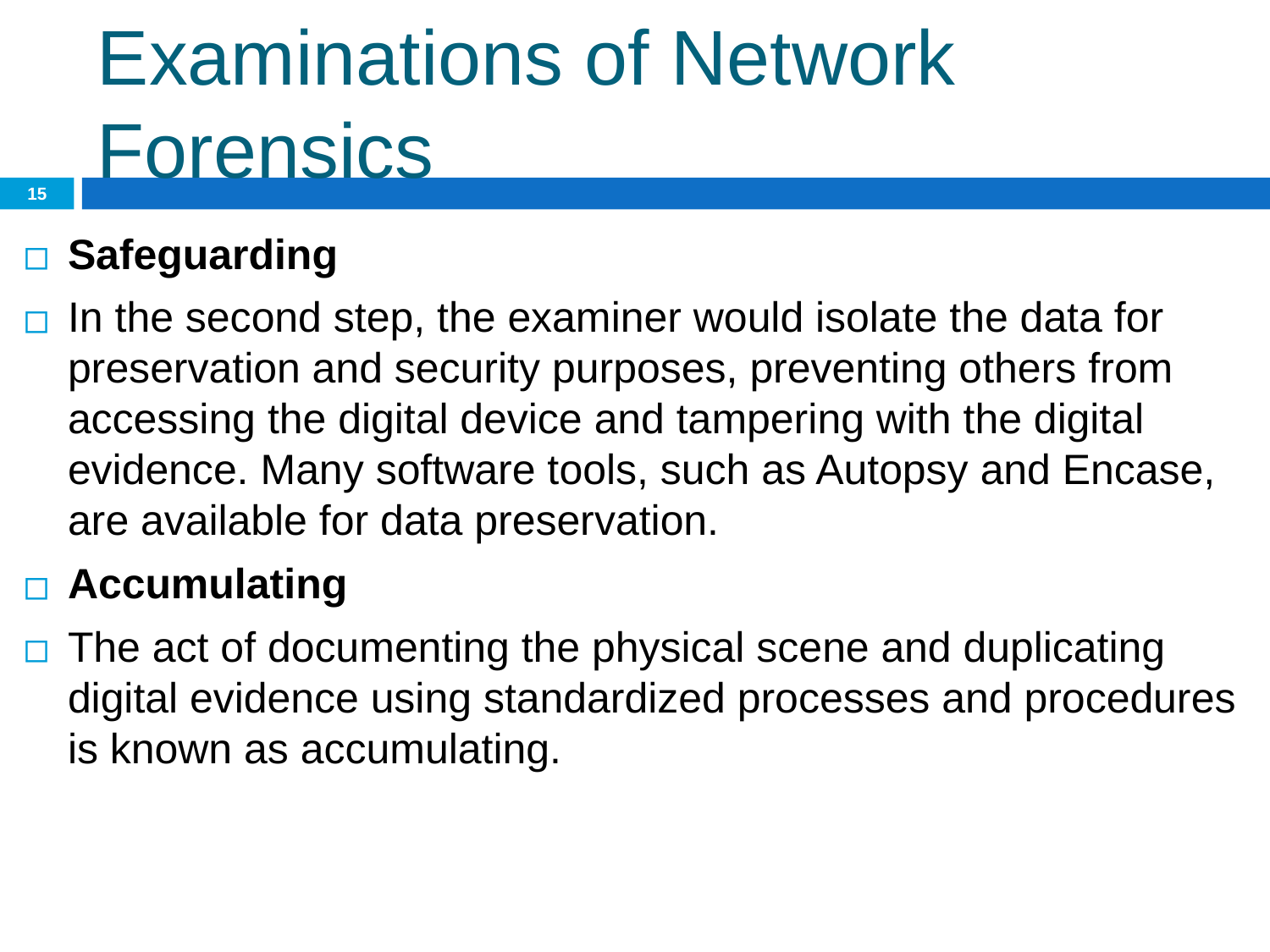

# Examinations of Network Forensics
15
Safeguarding
In the second step, the examiner would isolate the data for preservation and security purposes, preventing others from accessing the digital device and tampering with the digital evidence. Many software tools, such as Autopsy and Encase, are available for data preservation.
Accumulating
The act of documenting the physical scene and duplicating digital evidence using standardized processes and procedures is known as accumulating.